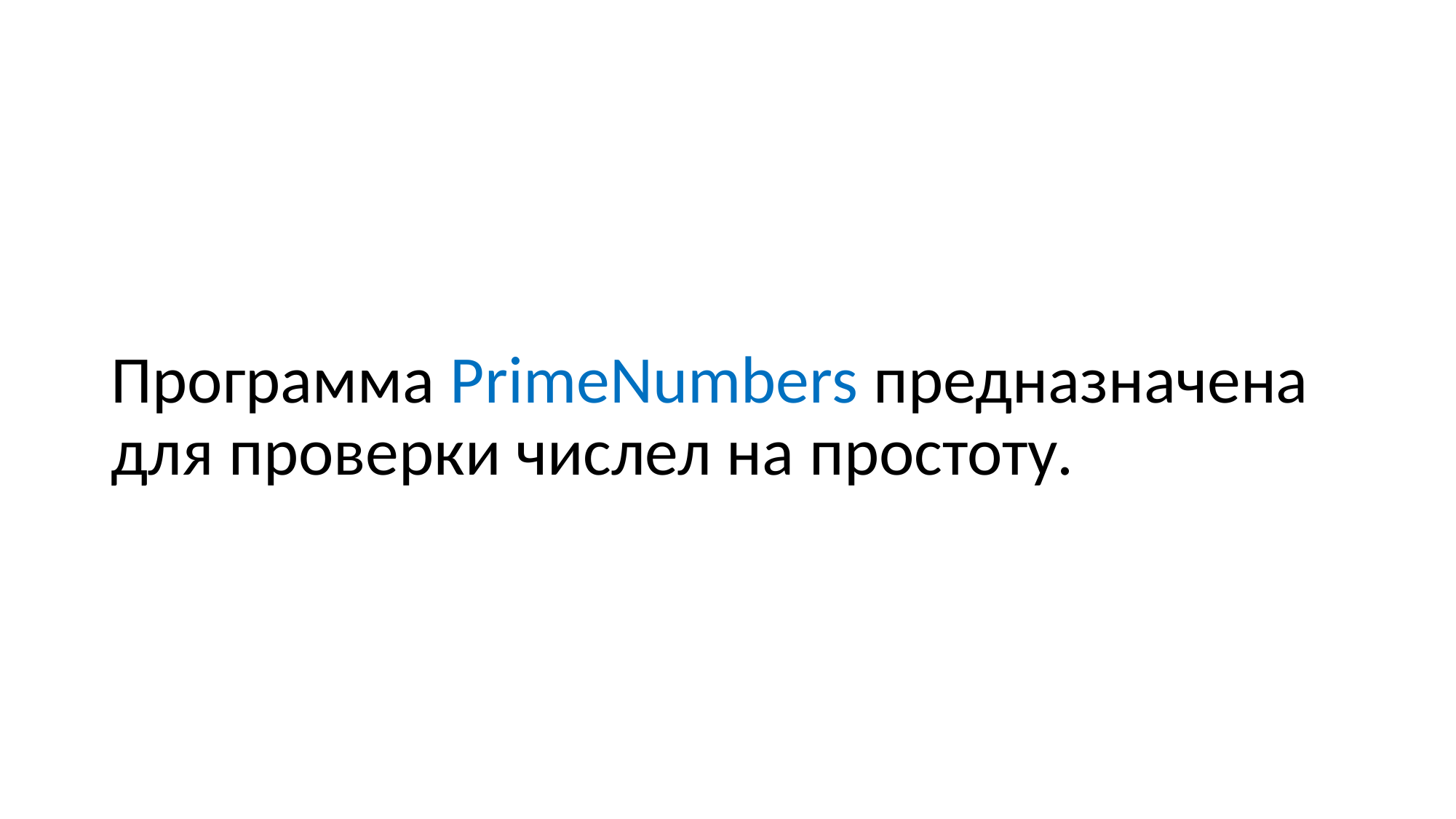

# Программа PrimeNumbers предназначена для проверки числел на простоту.